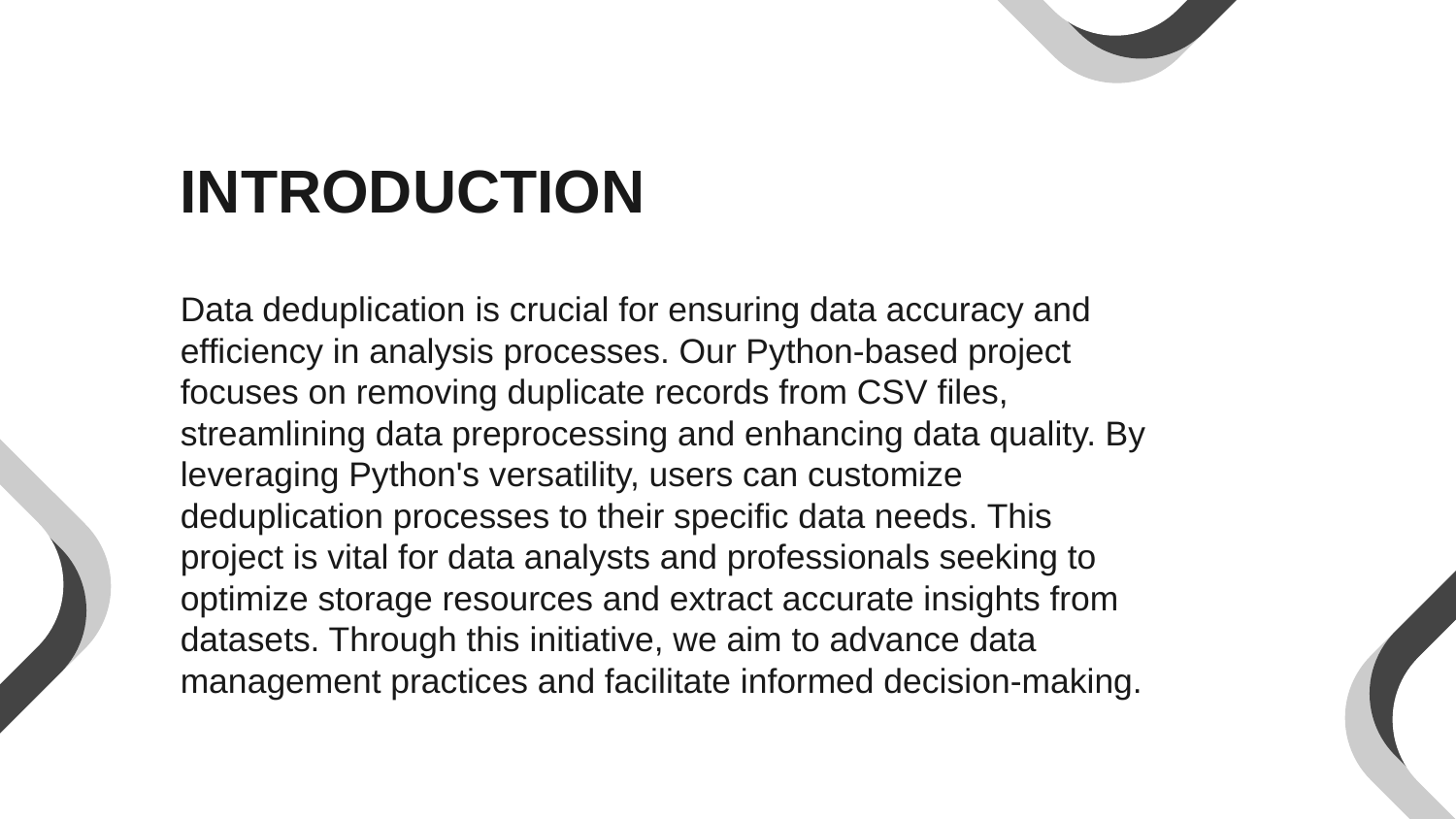

# INTRODUCTION
Data deduplication is crucial for ensuring data accuracy and efficiency in analysis processes. Our Python-based project focuses on removing duplicate records from CSV files, streamlining data preprocessing and enhancing data quality. By leveraging Python's versatility, users can customize deduplication processes to their specific data needs. This project is vital for data analysts and professionals seeking to optimize storage resources and extract accurate insights from datasets. Through this initiative, we aim to advance data management practices and facilitate informed decision-making.